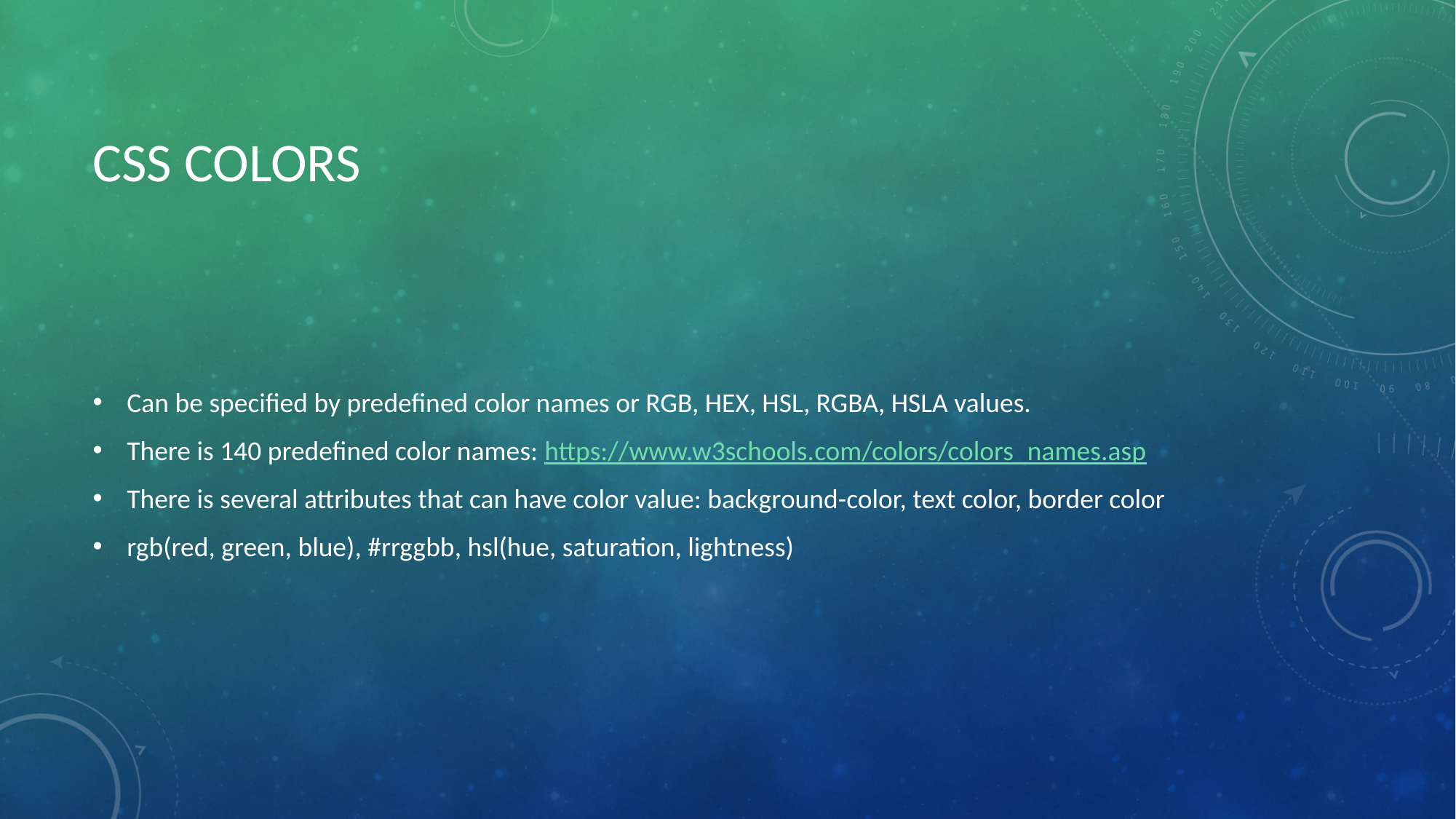

# CSS COLORS
Can be specified by predefined color names or RGB, HEX, HSL, RGBA, HSLA values.
There is 140 predefined color names: https://www.w3schools.com/colors/colors_names.asp
There is several attributes that can have color value: background-color, text color, border color
rgb(red, green, blue), #rrggbb, hsl(hue, saturation, lightness)